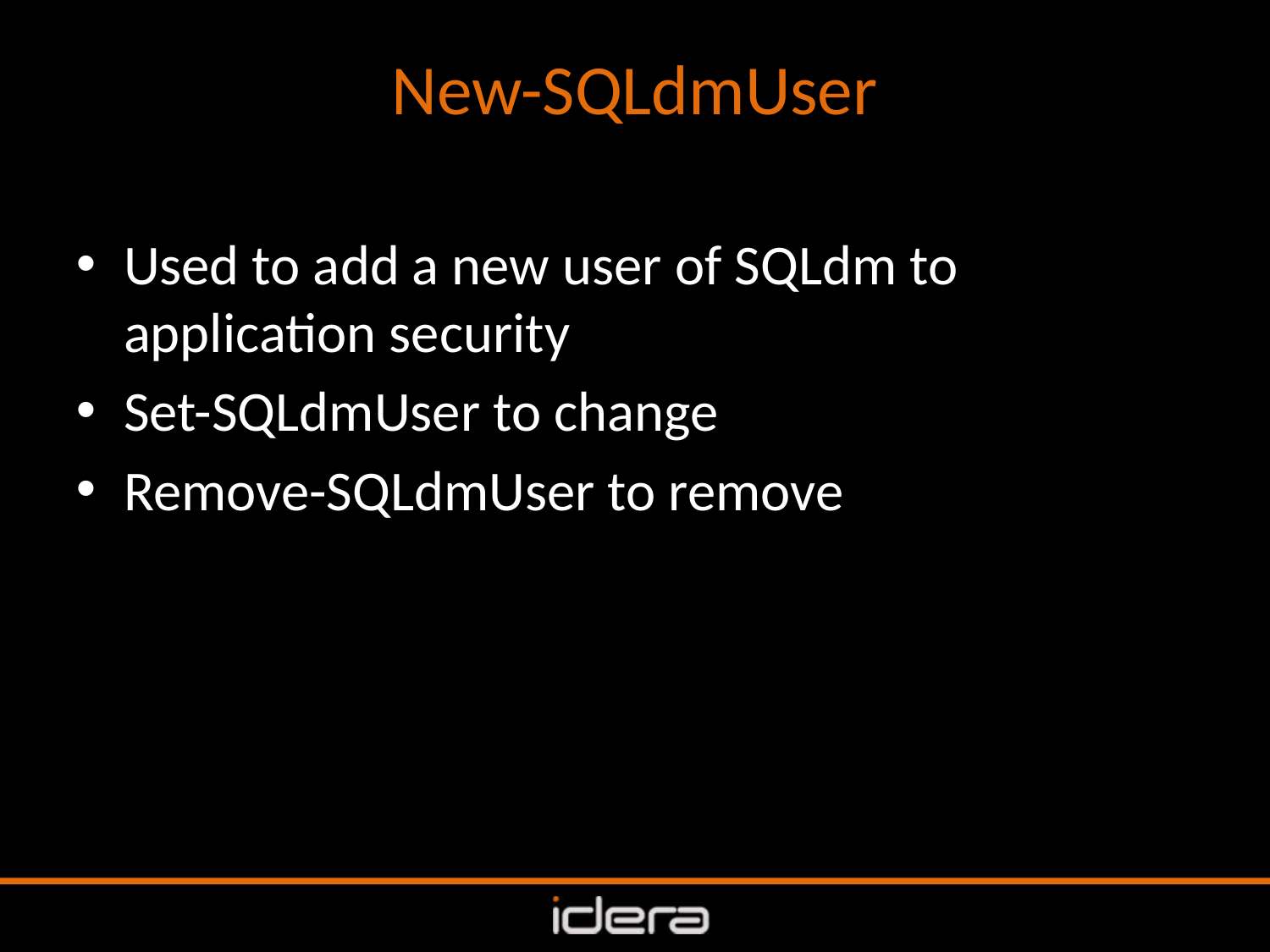

# New-SQLdmUser
Used to add a new user of SQLdm to application security
Set-SQLdmUser to change
Remove-SQLdmUser to remove